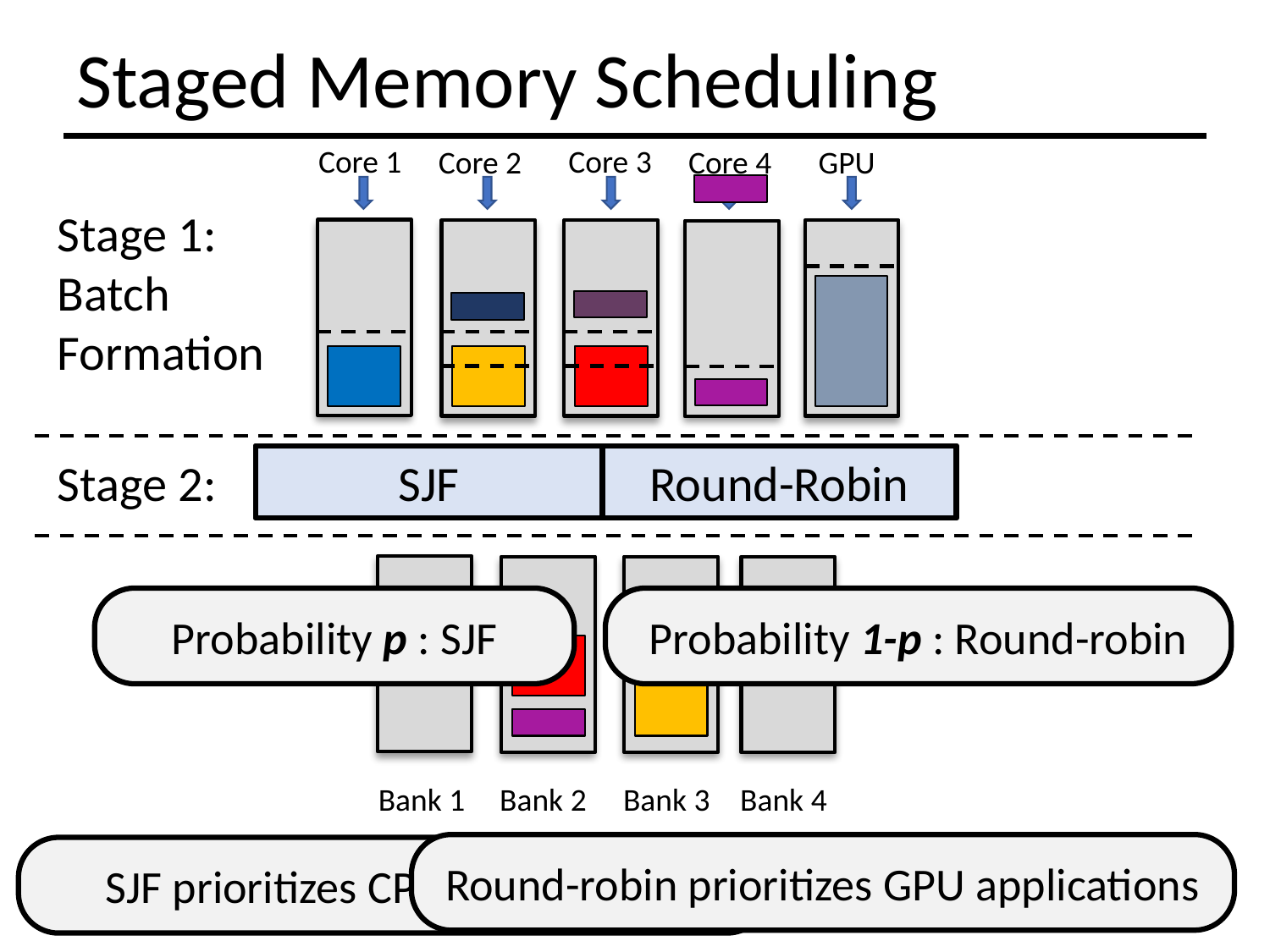

Staged Memory Scheduling
Core 1
Core 3
Core 2
Core 4
GPU

Stage 1:
Batch
Formation

Stage 2:
Batch Scheduler
SJF
Round-Robin

Bank 4
Bank 1
Bank 3
Bank 2
Probability p : SJF
Probability 1-p : Round-robin

Round-robin prioritizes GPU applications
SJF prioritizes CPU applications
28